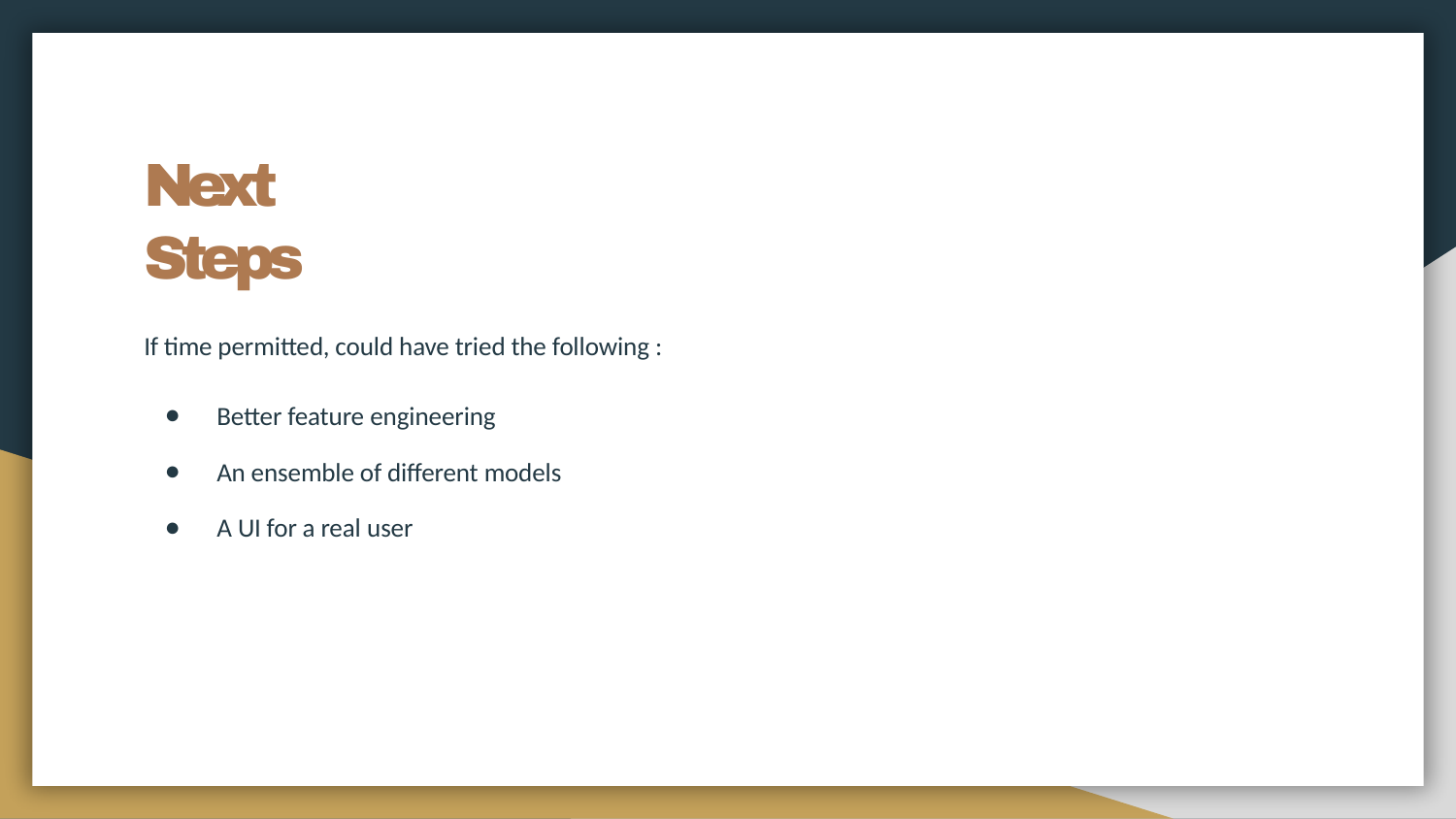

# Next Steps
If time permitted, could have tried the following :

Better feature engineering
An ensemble of different models
A UI for a real user